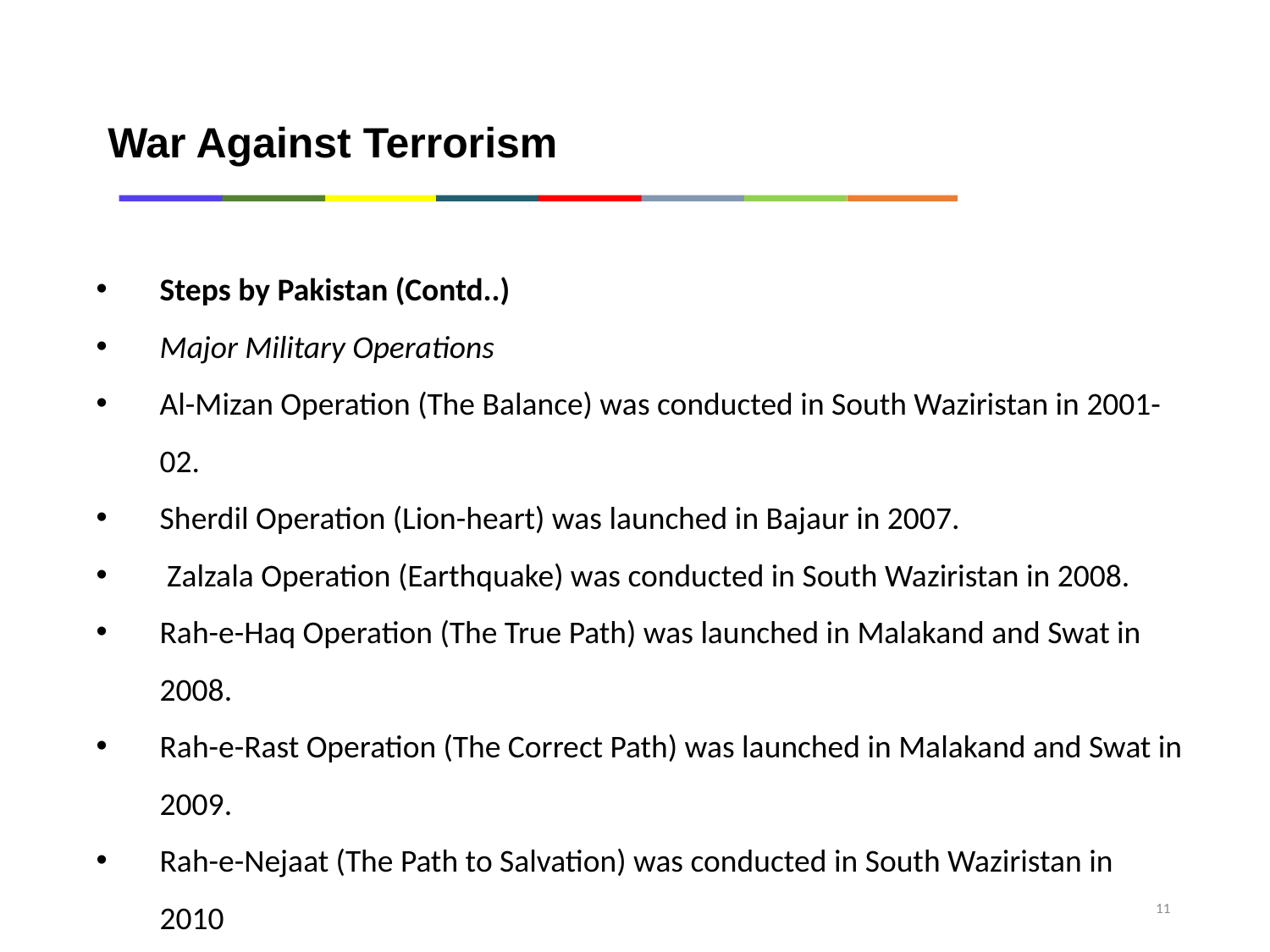

War Against Terrorism

Steps by Pakistan (Contd..)
Major Military Operations
Al-Mizan Operation (The Balance) was conducted in South Waziristan in 2001-02.
Sherdil Operation (Lion-heart) was launched in Bajaur in 2007.
 Zalzala Operation (Earthquake) was conducted in South Waziristan in 2008.
Rah-e-Haq Operation (The True Path) was launched in Malakand and Swat in 2008.
Rah-e-Rast Operation (The Correct Path) was launched in Malakand and Swat in 2009.
Rah-e-Nejaat (The Path to Salvation) was conducted in South Waziristan in 2010
11